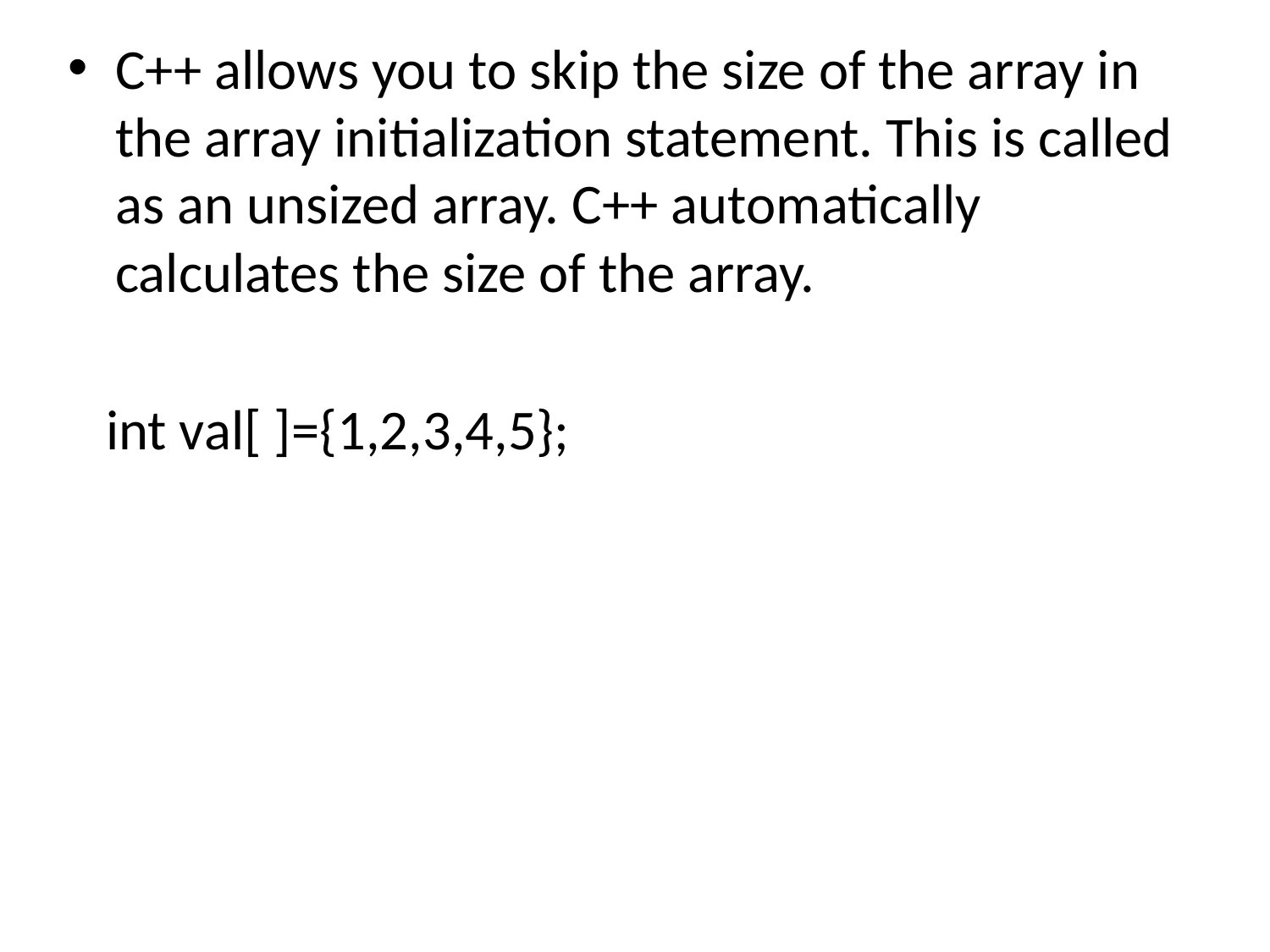

C++ allows you to skip the size of the array in the array initialization statement. This is called as an unsized array. C++ automatically calculates the size of the array.

   int val[ ]={1,2,3,4,5};